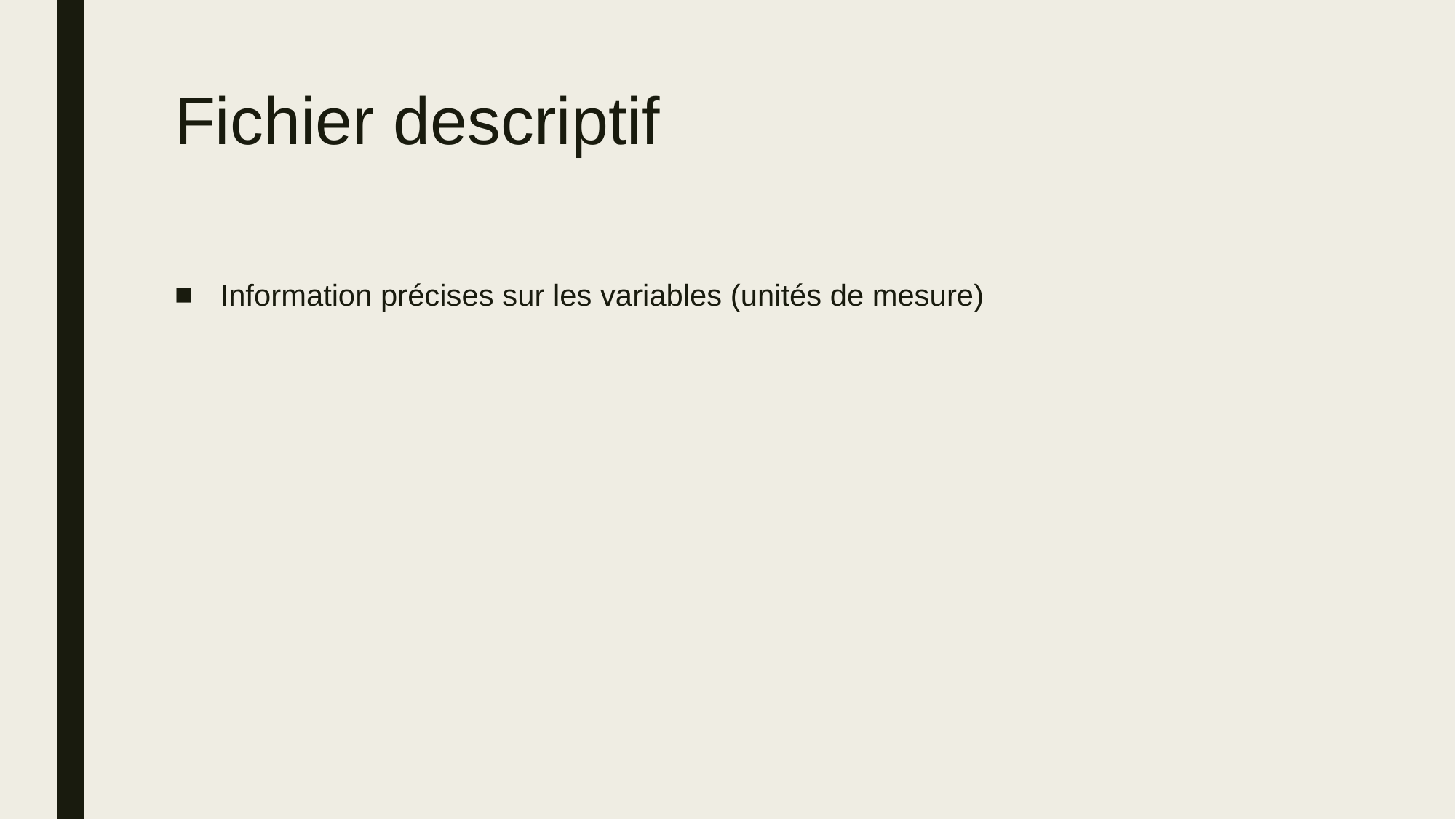

# Fichier descriptif
Information précises sur les variables (unités de mesure)